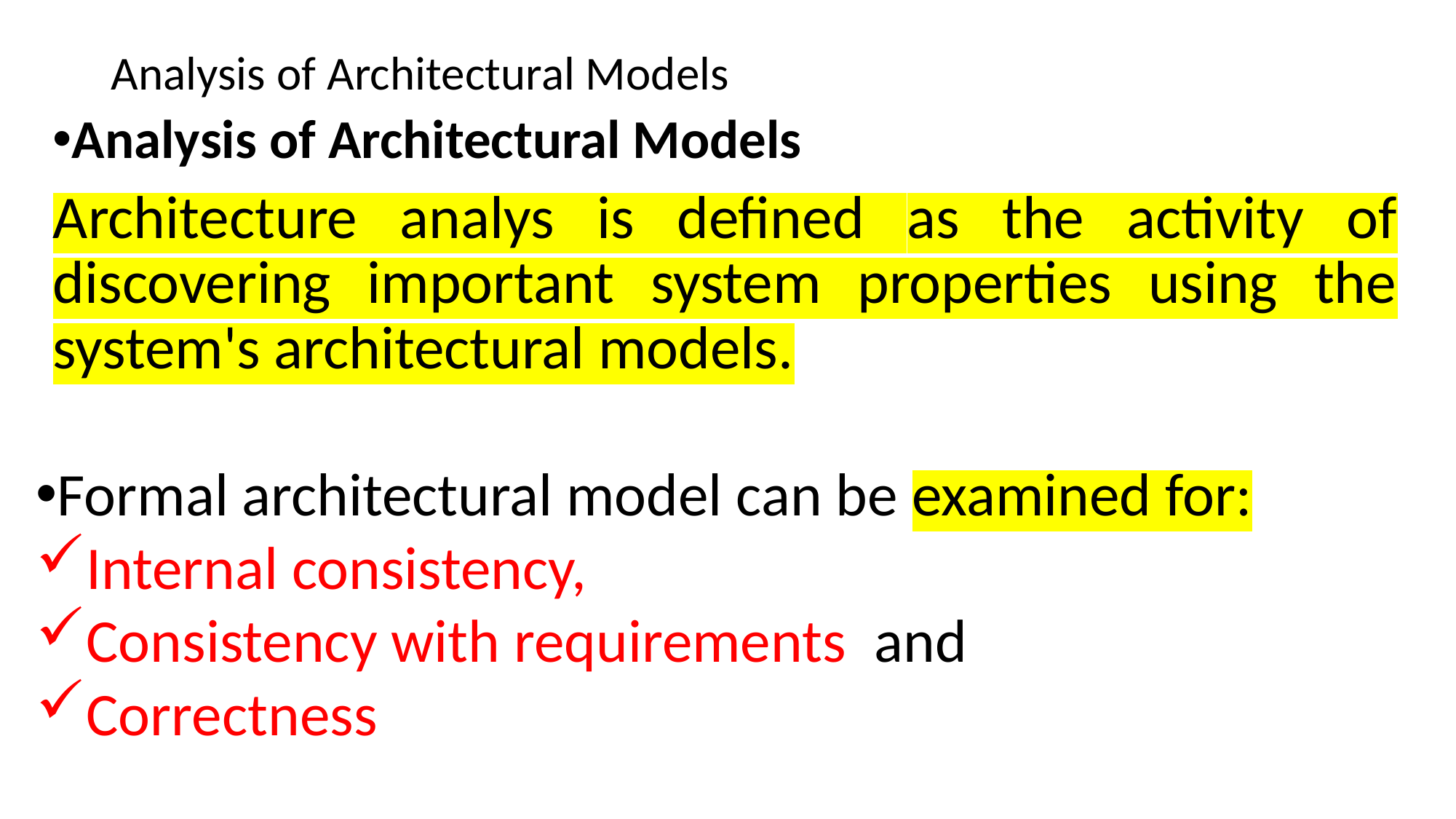

# Analysis of Architectural Models
Analysis of Architectural Models
Architecture analys is defined as the activity of discovering important system properties using the system's architectural models.
Formal architectural model can be examined for:
Internal consistency,
Consistency with requirements  and
Correctness
28